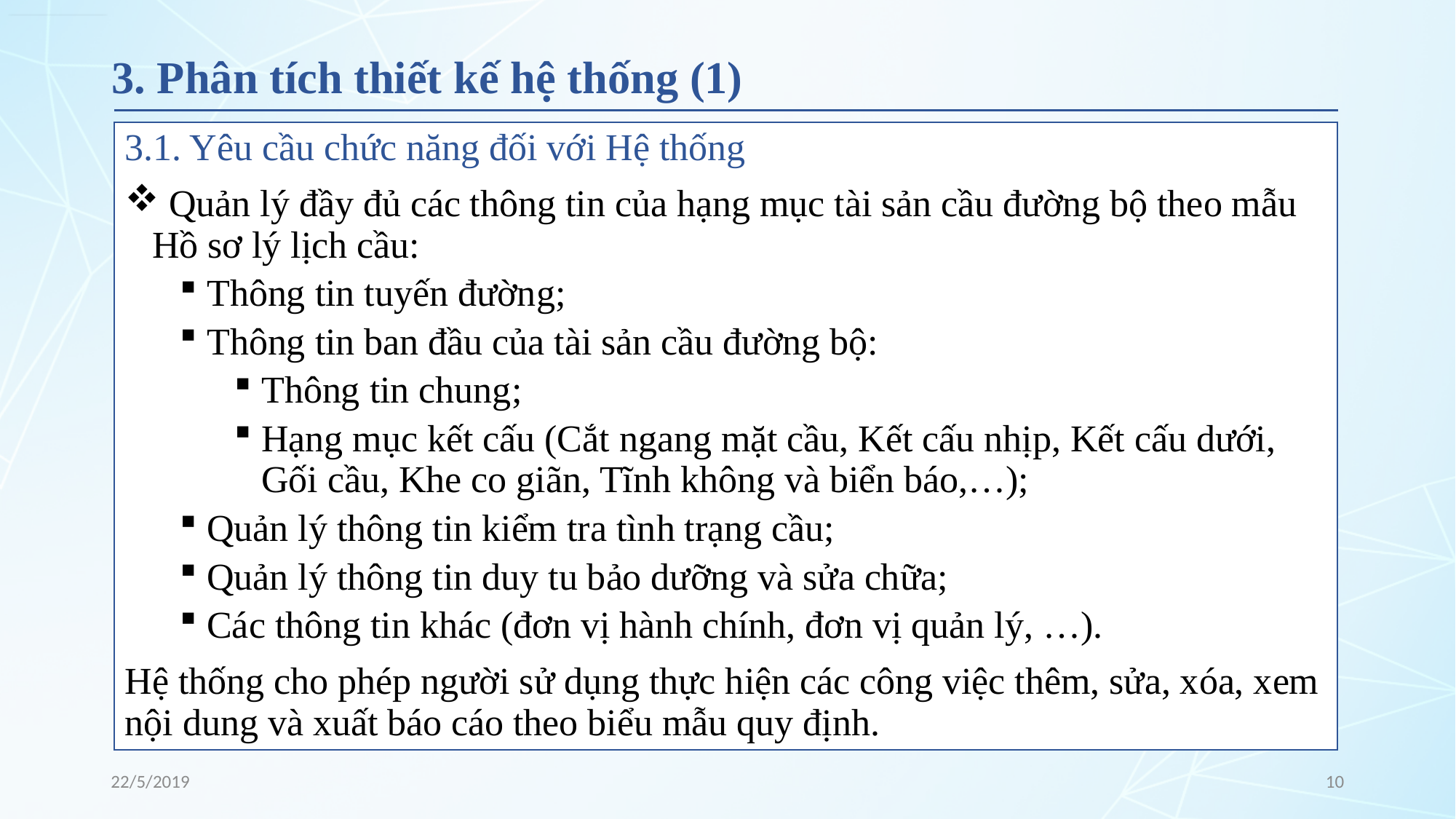

# 3. Phân tích thiết kế hệ thống (1)
3.1. Yêu cầu chức năng đối với Hệ thống
 Quản lý đầy đủ các thông tin của hạng mục tài sản cầu đường bộ theo mẫu Hồ sơ lý lịch cầu:
Thông tin tuyến đường;
Thông tin ban đầu của tài sản cầu đường bộ:
Thông tin chung;
Hạng mục kết cấu (Cắt ngang mặt cầu, Kết cấu nhịp, Kết cấu dưới, Gối cầu, Khe co giãn, Tĩnh không và biển báo,…);
Quản lý thông tin kiểm tra tình trạng cầu;
Quản lý thông tin duy tu bảo dưỡng và sửa chữa;
Các thông tin khác (đơn vị hành chính, đơn vị quản lý, …).
Hệ thống cho phép người sử dụng thực hiện các công việc thêm, sửa, xóa, xem nội dung và xuất báo cáo theo biểu mẫu quy định.

22/5/2019
10